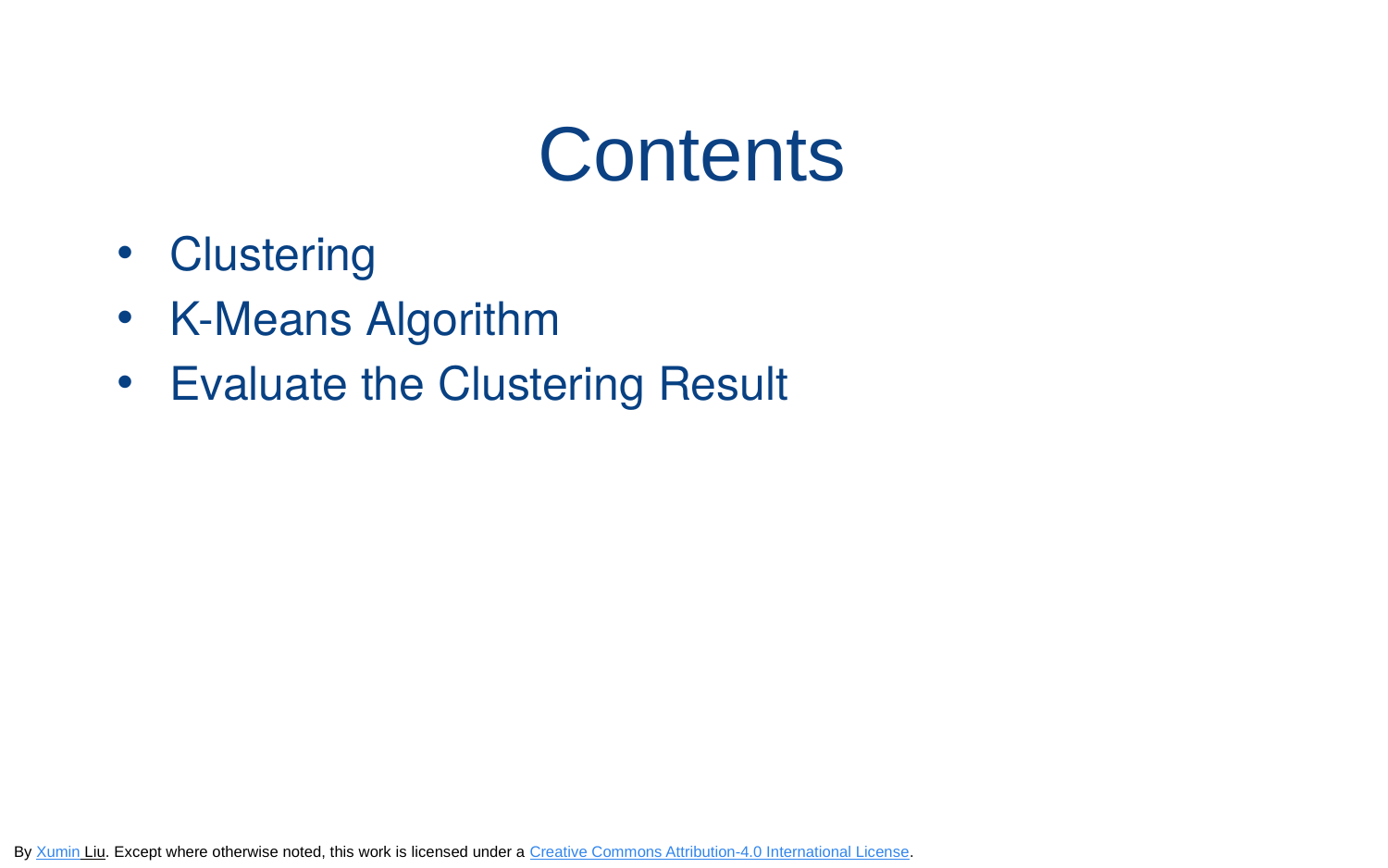

# Contents
Clustering
K-Means Algorithm
Evaluate the Clustering Result